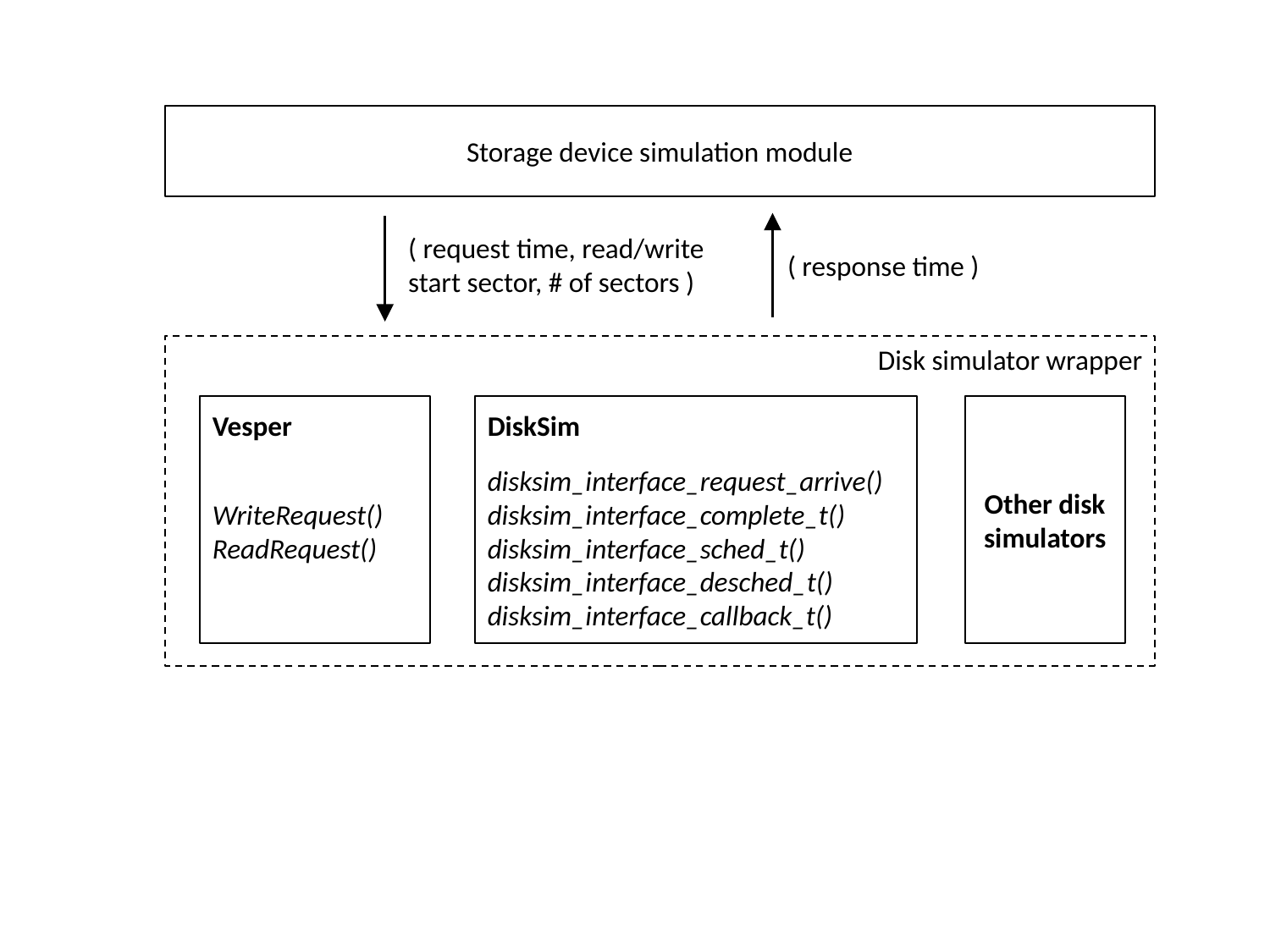

Storage device simulation module
( request time, read/write
start sector, # of sectors )
( response time )

Disk simulator wrapper
Vesper

WriteRequest()
ReadRequest()

DiskSim

disksim_interface_request_arrive()
disksim_interface_complete_t()
disksim_interface_sched_t()
disksim_interface_desched_t()
disksim_interface_callback_t()
Other disk simulators